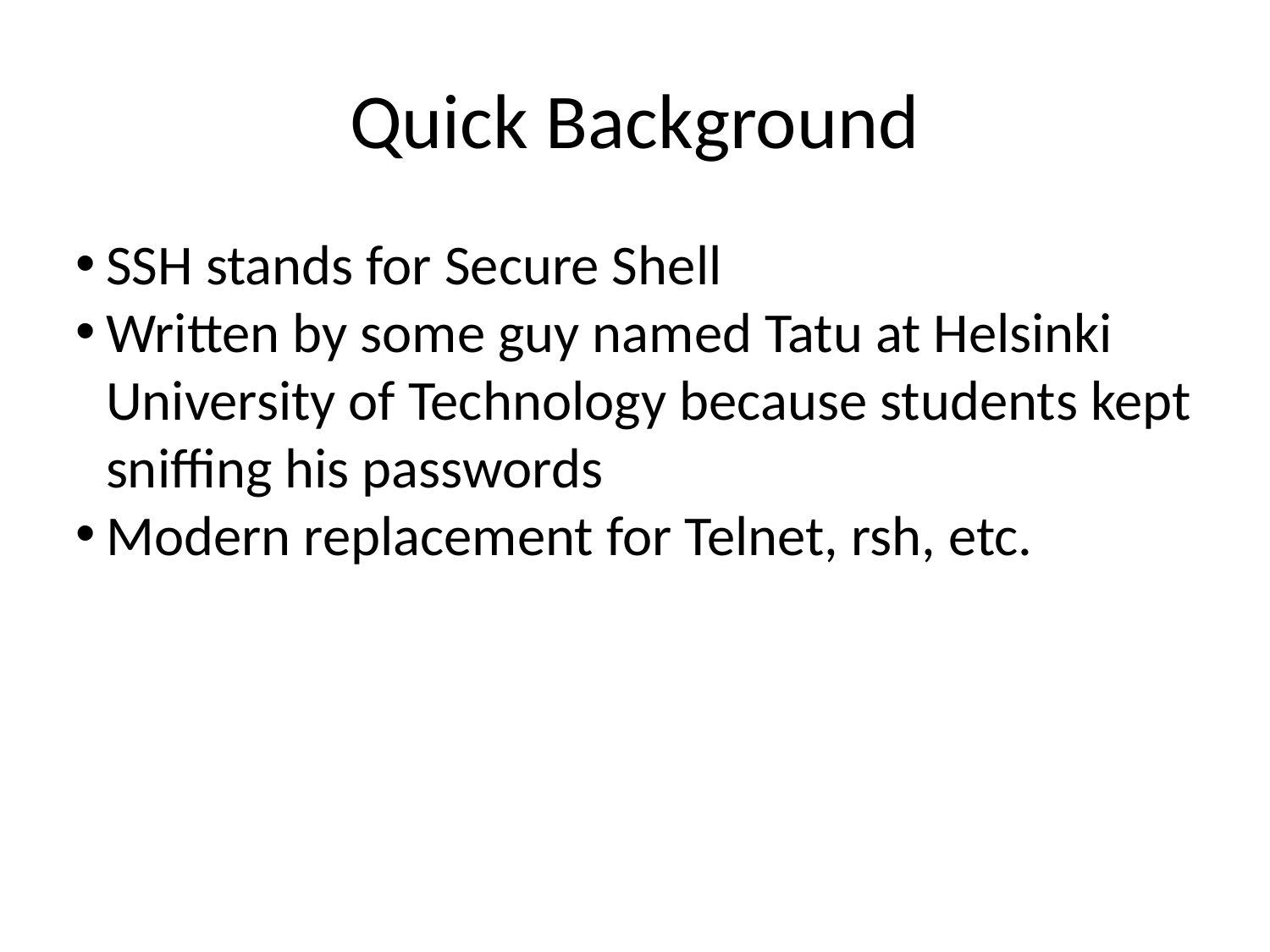

Quick Background
SSH stands for Secure Shell
Written by some guy named Tatu at Helsinki University of Technology because students kept sniffing his passwords
Modern replacement for Telnet, rsh, etc.